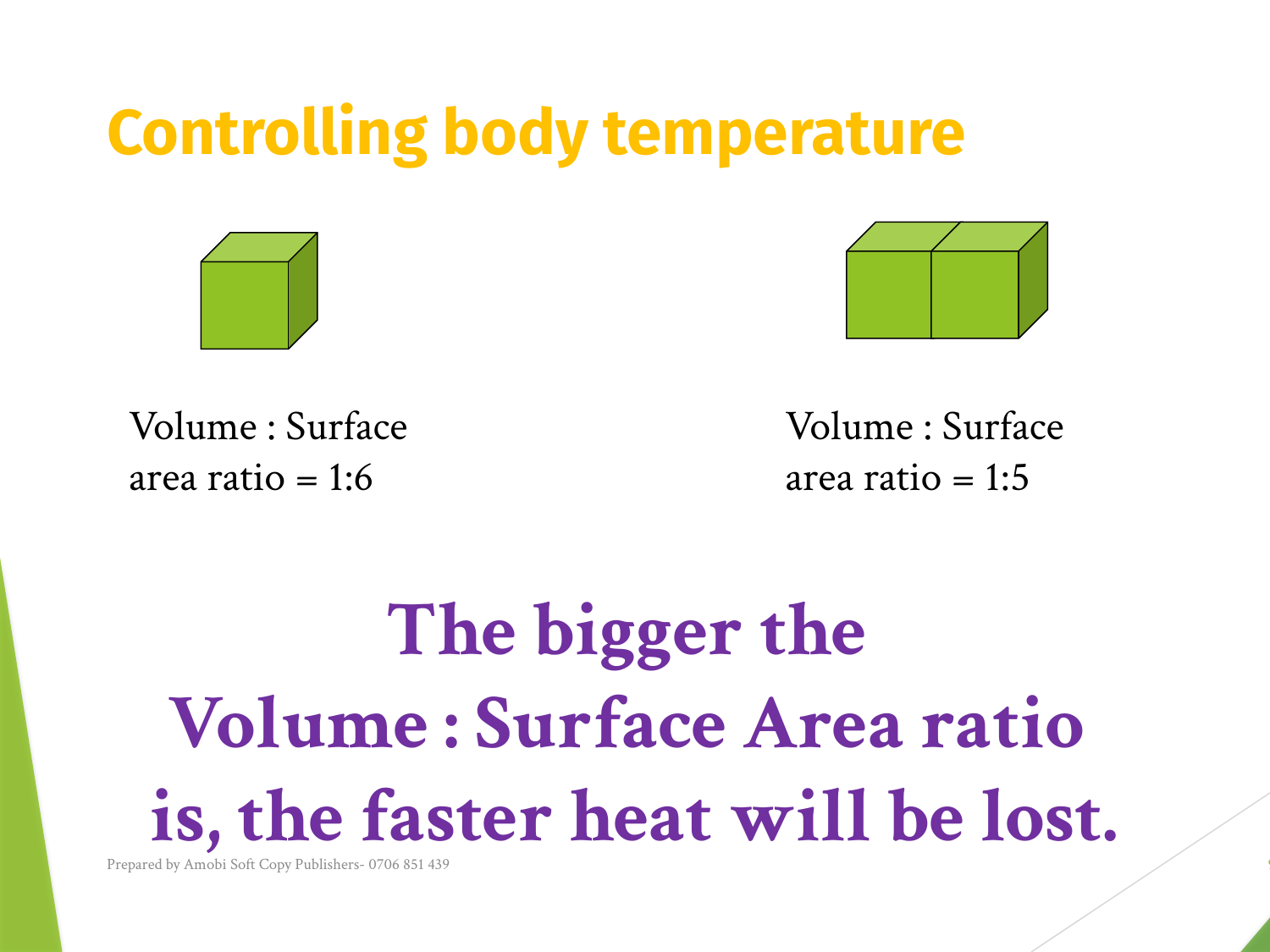

# Controlling body temperature

Volume : Surface area ratio = 1:6
Volume : Surface area ratio = 1:5
The bigger the
Volume : Surface Area ratio
is, the faster heat will be lost.

Prepared by Amobi Soft Copy Publishers- 0706 851 439
9